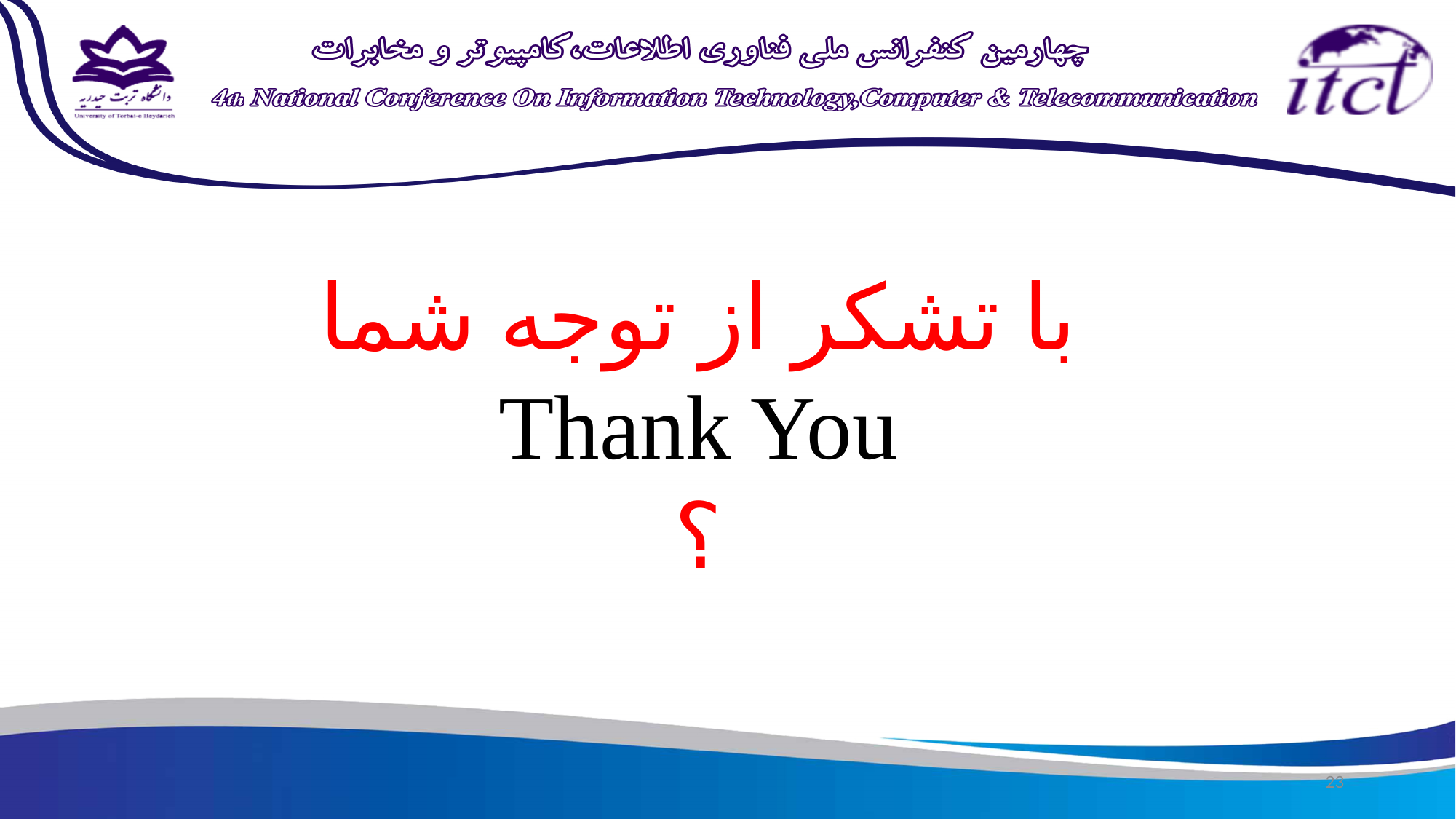

با تشکر از توجه شما
Thank You
؟
23